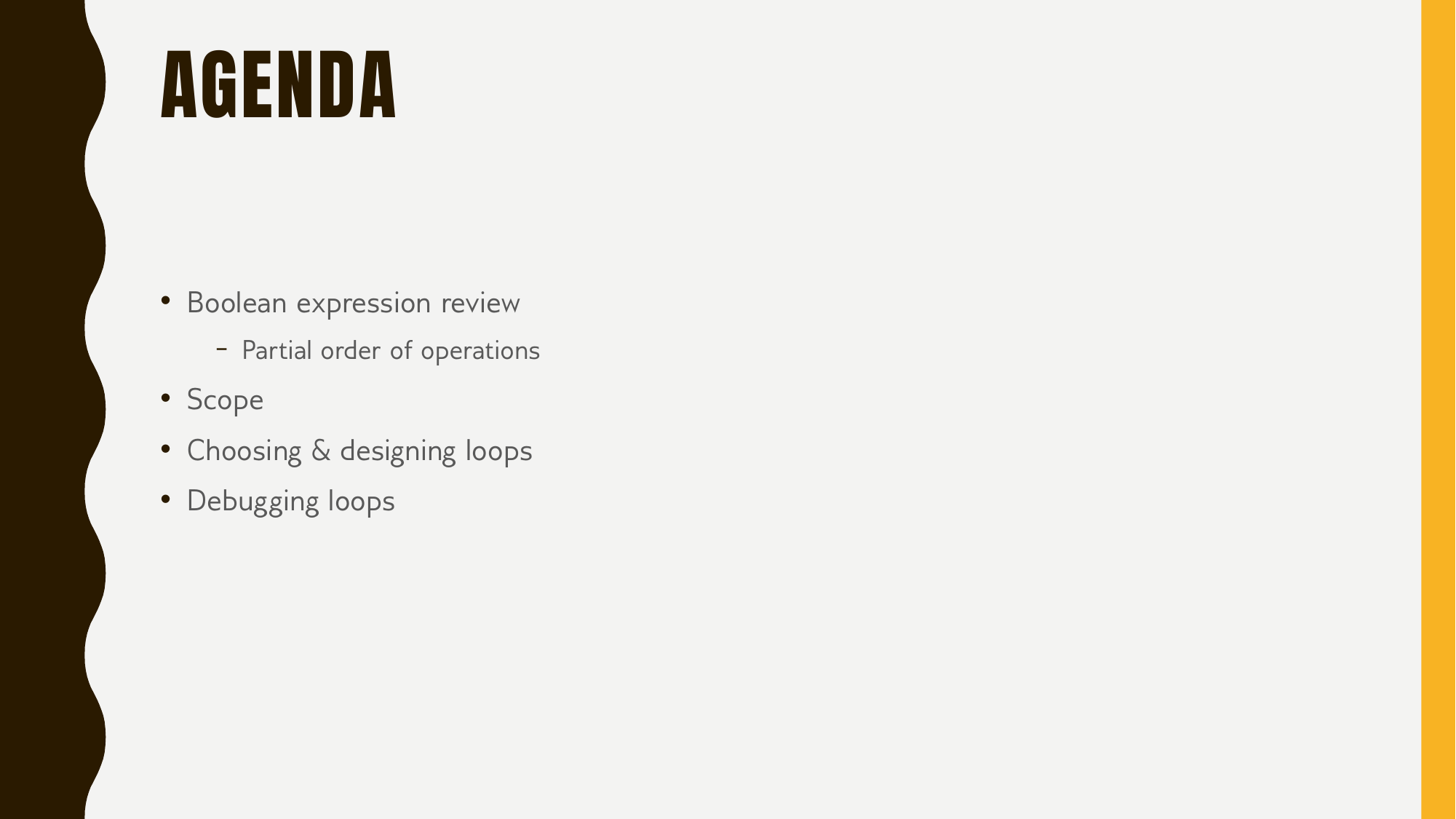

# Agenda
Boolean expression review
Partial order of operations
Scope
Choosing & designing loops
Debugging loops